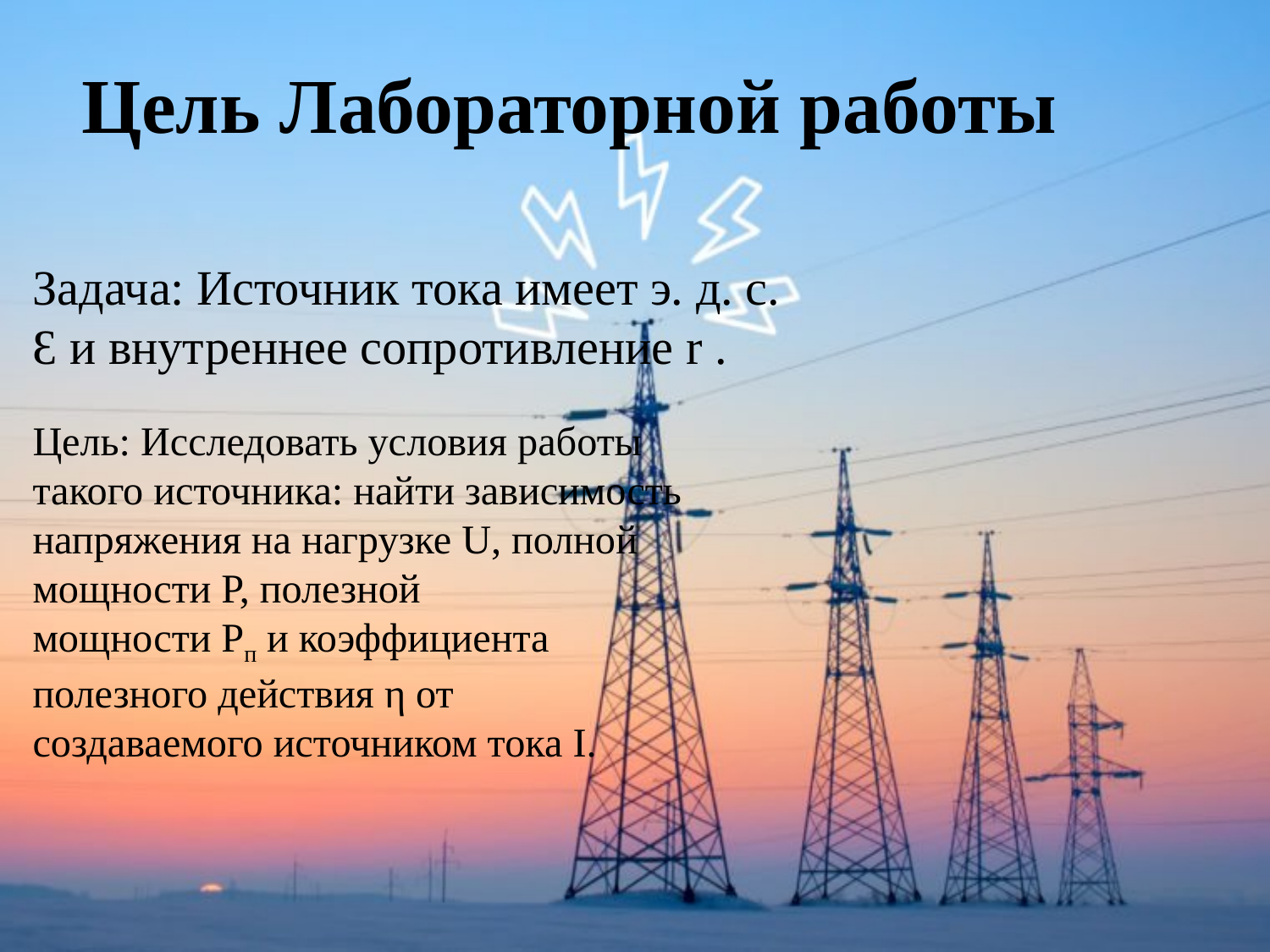

Цель Лабораторной работы
#
Задача: Источник тока имеет э. д. с. Ɛ и внутреннее сопротивление r .

Цель: Исследовать условия работы такого источника: найти зависимость
напряжения на нагрузке U, полной мощности P, полезной
мощности Pп и коэффициента полезного действия η от
создаваемого источником тока I.